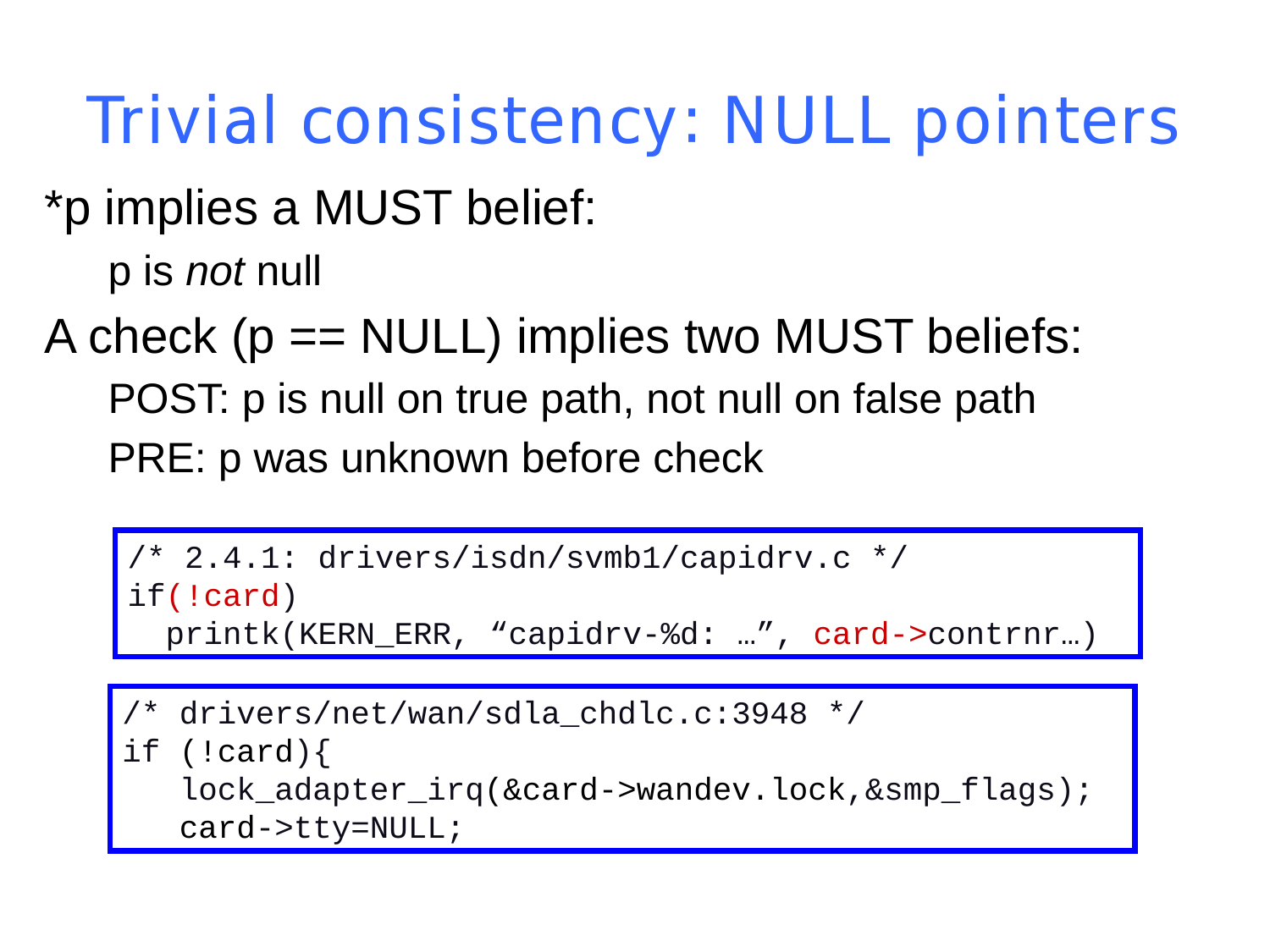

# Trivial consistency: NULL pointers
*p implies a MUST belief:
p is not null
A check (p == NULL) implies two MUST beliefs:
POST: p is null on true path, not null on false path
PRE: p was unknown before check
/* 2.4.1: drivers/isdn/svmb1/capidrv.c */
if(!card)
  printk(KERN_ERR, “capidrv-%d: …”, card->contrnr…)
/* drivers/net/wan/sdla_chdlc.c:3948 */
if (!card){
   lock_adapter_irq(&card->wandev.lock,&smp_flags);
   card->tty=NULL;